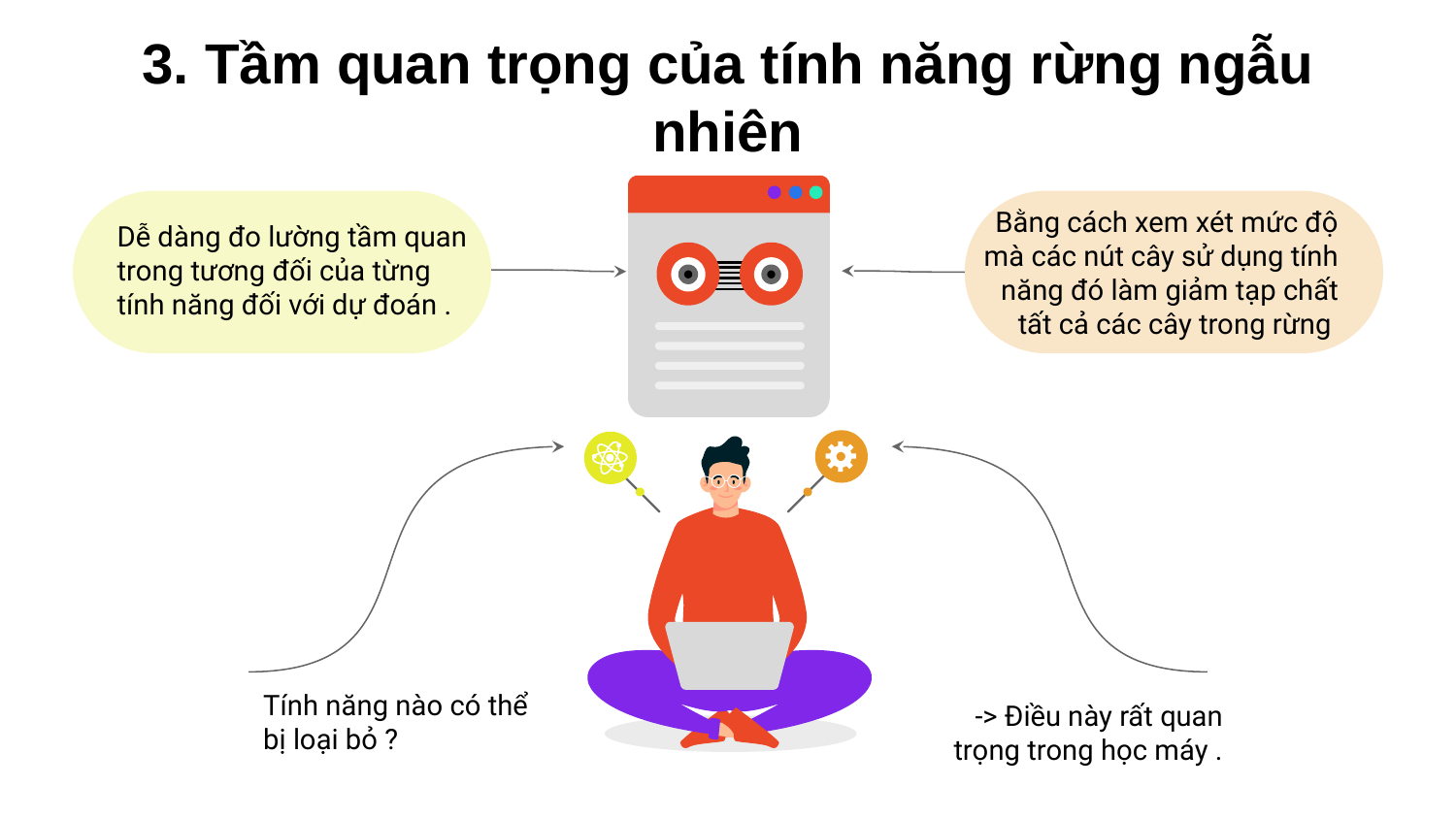

# 3. Tầm quan trọng của tính năng rừng ngẫu nhiên

Dễ dàng đo lường tầm quan trong tương đối của từng tính năng đối với dự đoán .
Bằng cách xem xét mức độ mà các nút cây sử dụng tính năng đó làm giảm tạp chất tất cả các cây trong rừng
Tính năng nào có thể bị loại bỏ ?
-> Điều này rất quan trọng trong học máy .